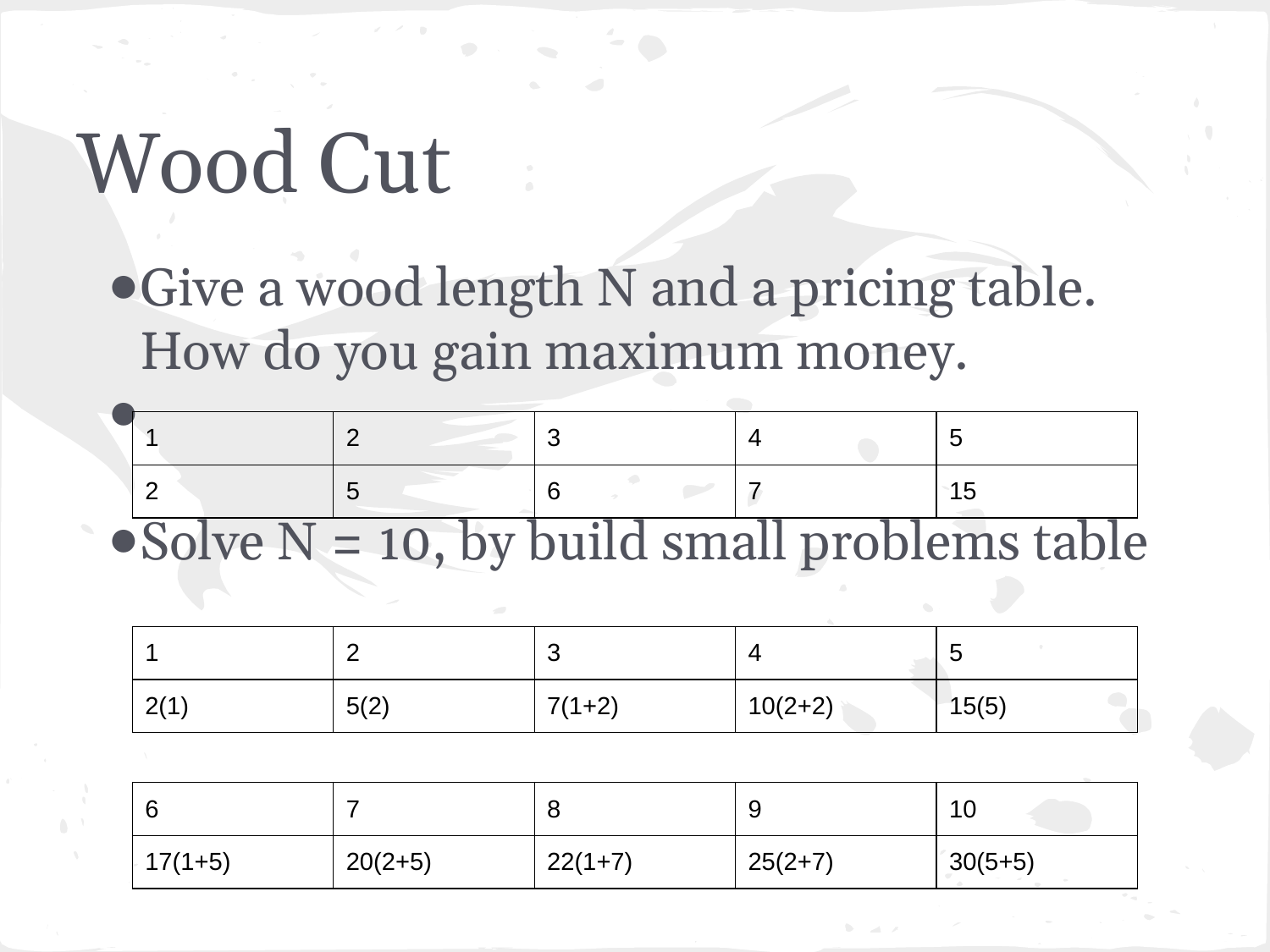

# Wood Cut
Give a wood length N and a pricing table. How do you gain maximum money.

Solve N = 10, by build small problems table

| 1 | 2 | 3 | 4 | 5 |
| --- | --- | --- | --- | --- |
| 2 | 5 | 6 | 7 | 15 |
| 1 | 2 | 3 | 4 | 5 |
| --- | --- | --- | --- | --- |
| 2(1) | 5(2) | 7(1+2) | 10(2+2) | 15(5) |
| 6 | 7 | 8 | 9 | 10 |
| --- | --- | --- | --- | --- |
| 17(1+5) | 20(2+5) | 22(1+7) | 25(2+7) | 30(5+5) |